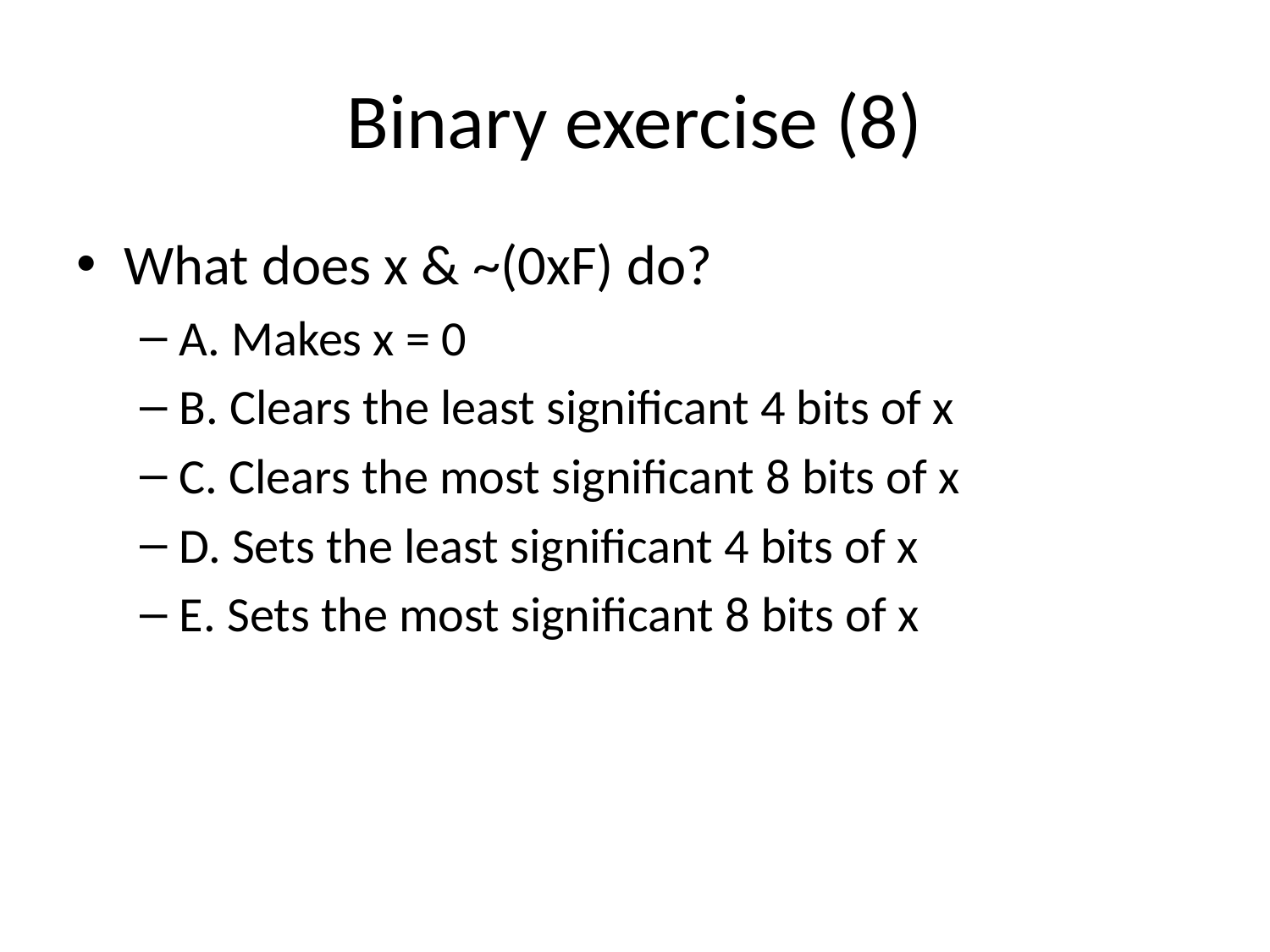

# Binary exercise (8)
What does x & ~(0xF) do?
A. Makes x = 0
B. Clears the least significant 4 bits of x
C. Clears the most significant 8 bits of x
D. Sets the least significant 4 bits of x
E. Sets the most significant 8 bits of x